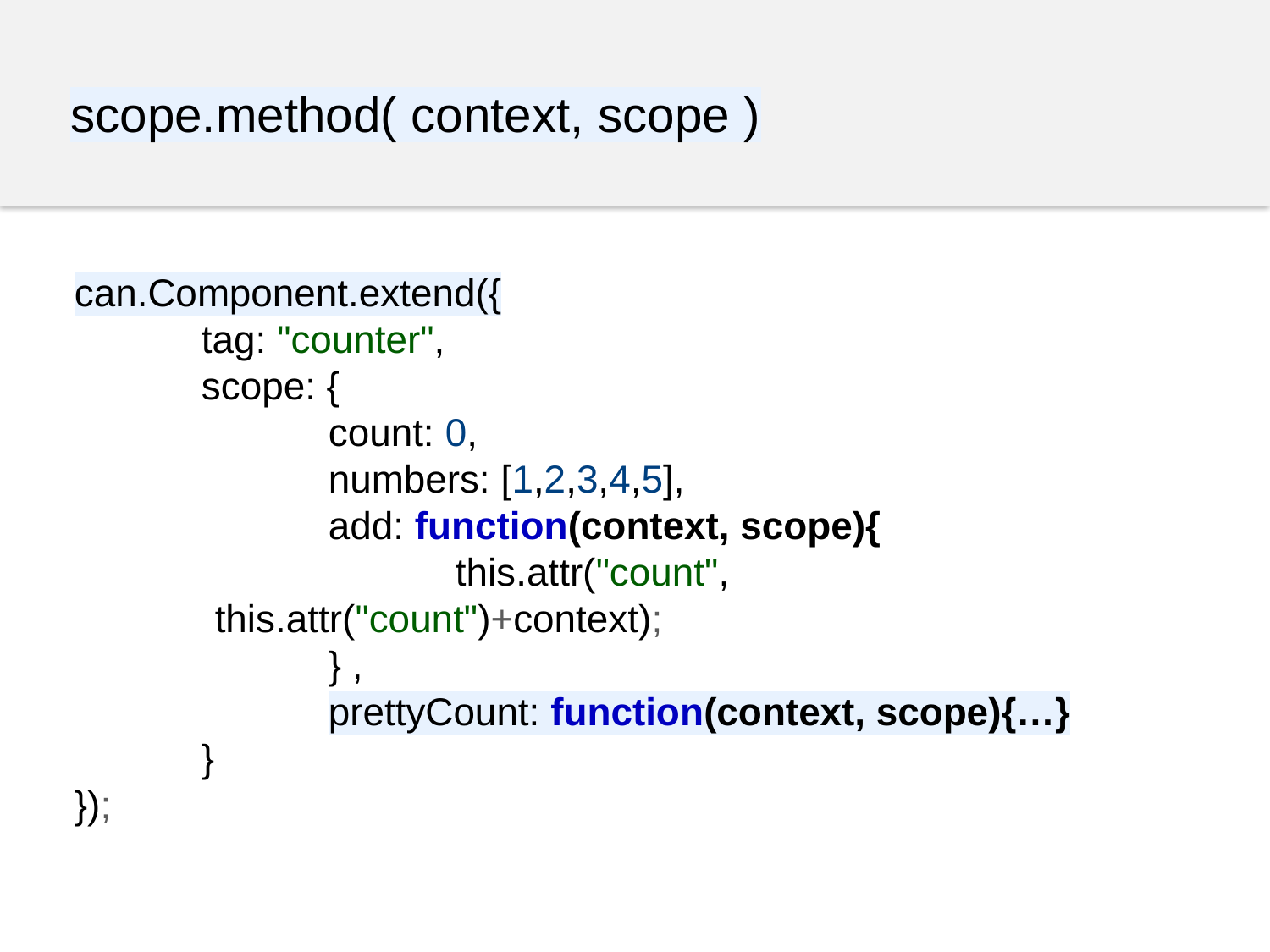

scope.method( context, scope )
can.Component.extend({
	tag: "counter",
	scope: {
		count: 0,
		numbers: [1,2,3,4,5],
		add: function(context, scope){
			this.attr("count",
             this.attr("count")+context);
		} ,
		prettyCount: function(context, scope){…}
	}
});